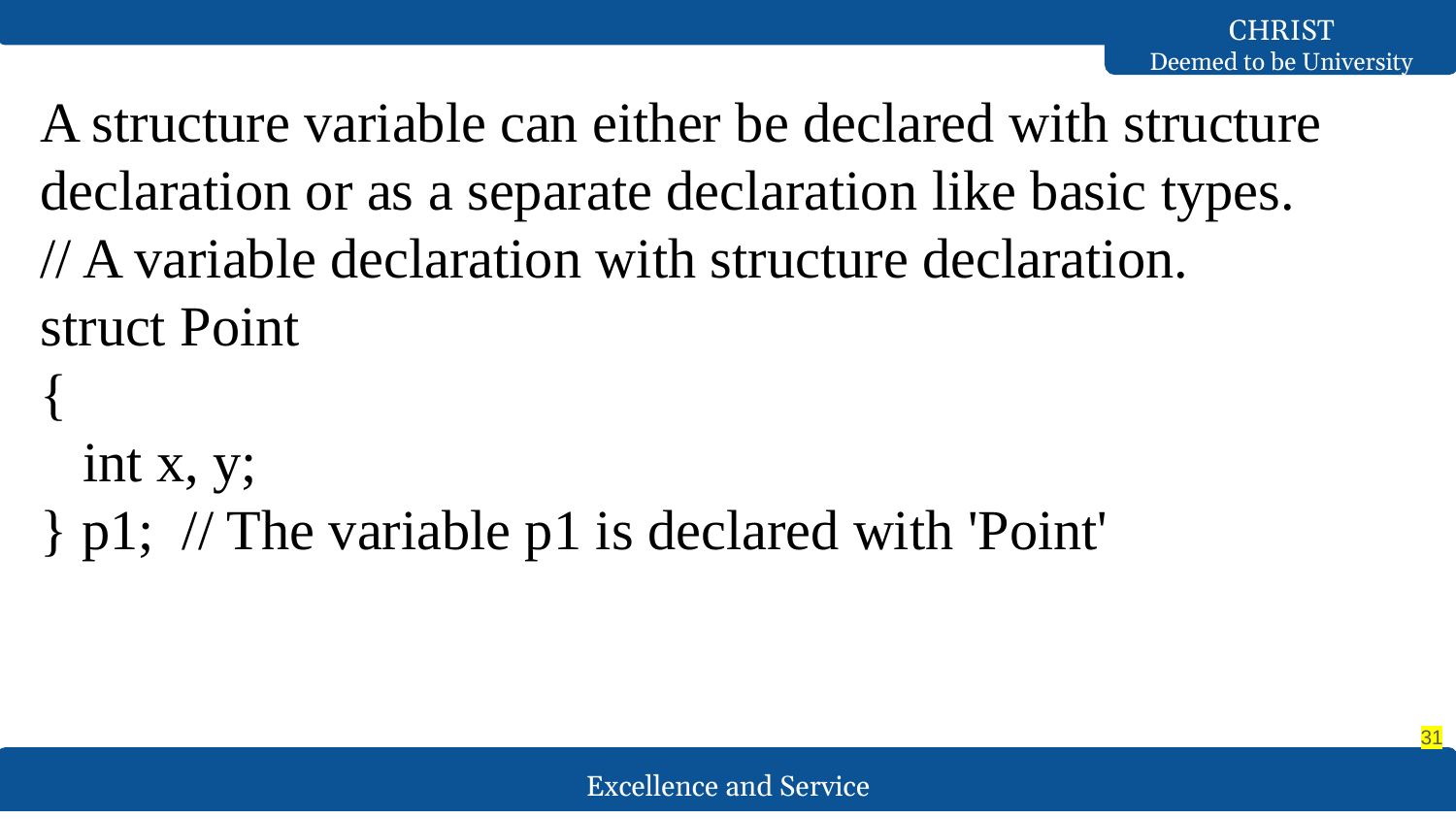

#
A structure variable can either be declared with structure declaration or as a separate declaration like basic types.
// A variable declaration with structure declaration.
struct Point
{
   int x, y;
} p1;  // The variable p1 is declared with 'Point'

31